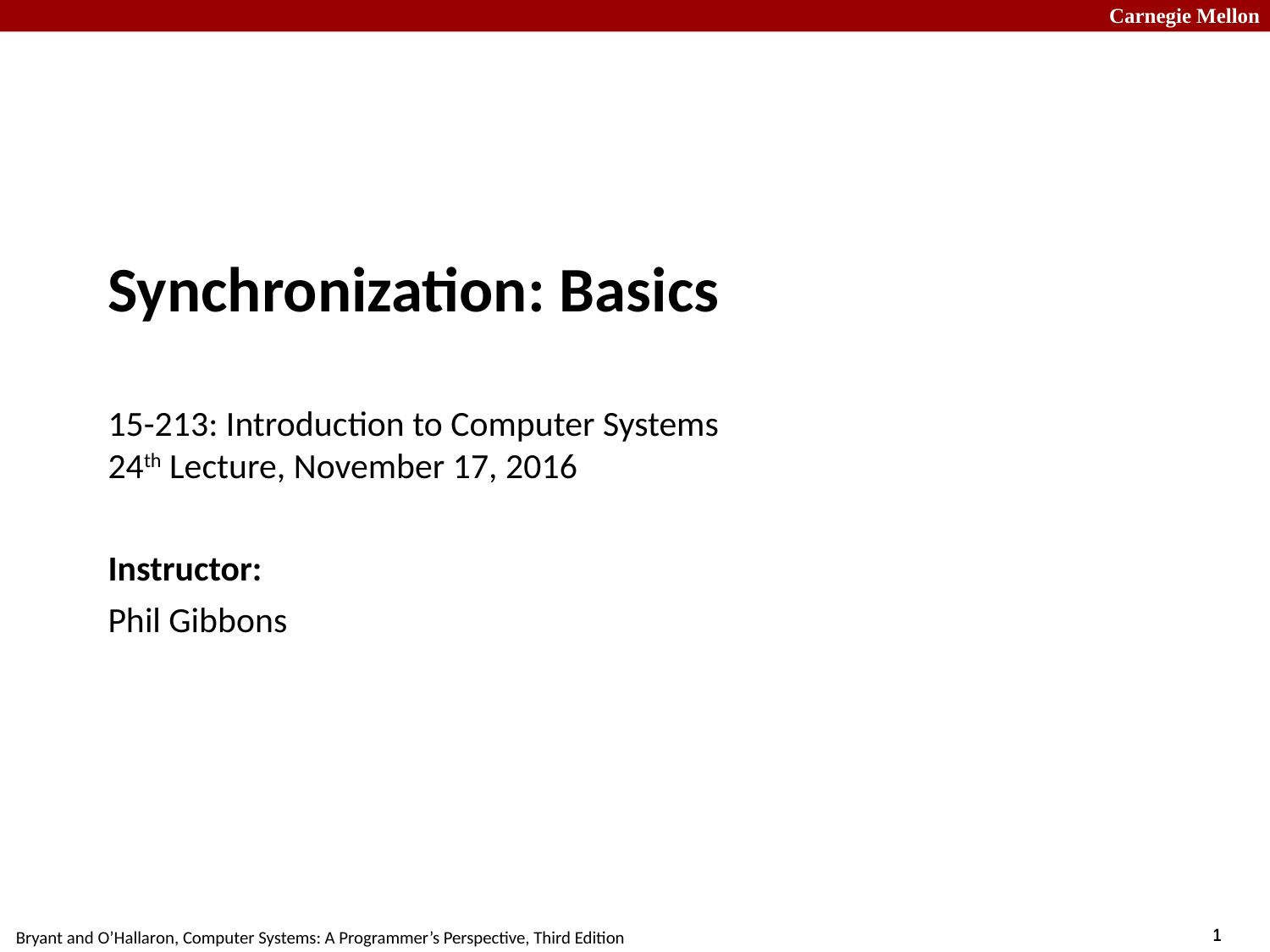

# Synchronization: Basics 15-213: Introduction to Computer Systems 24th Lecture, November 17, 2016
Instructor:
Phil Gibbons